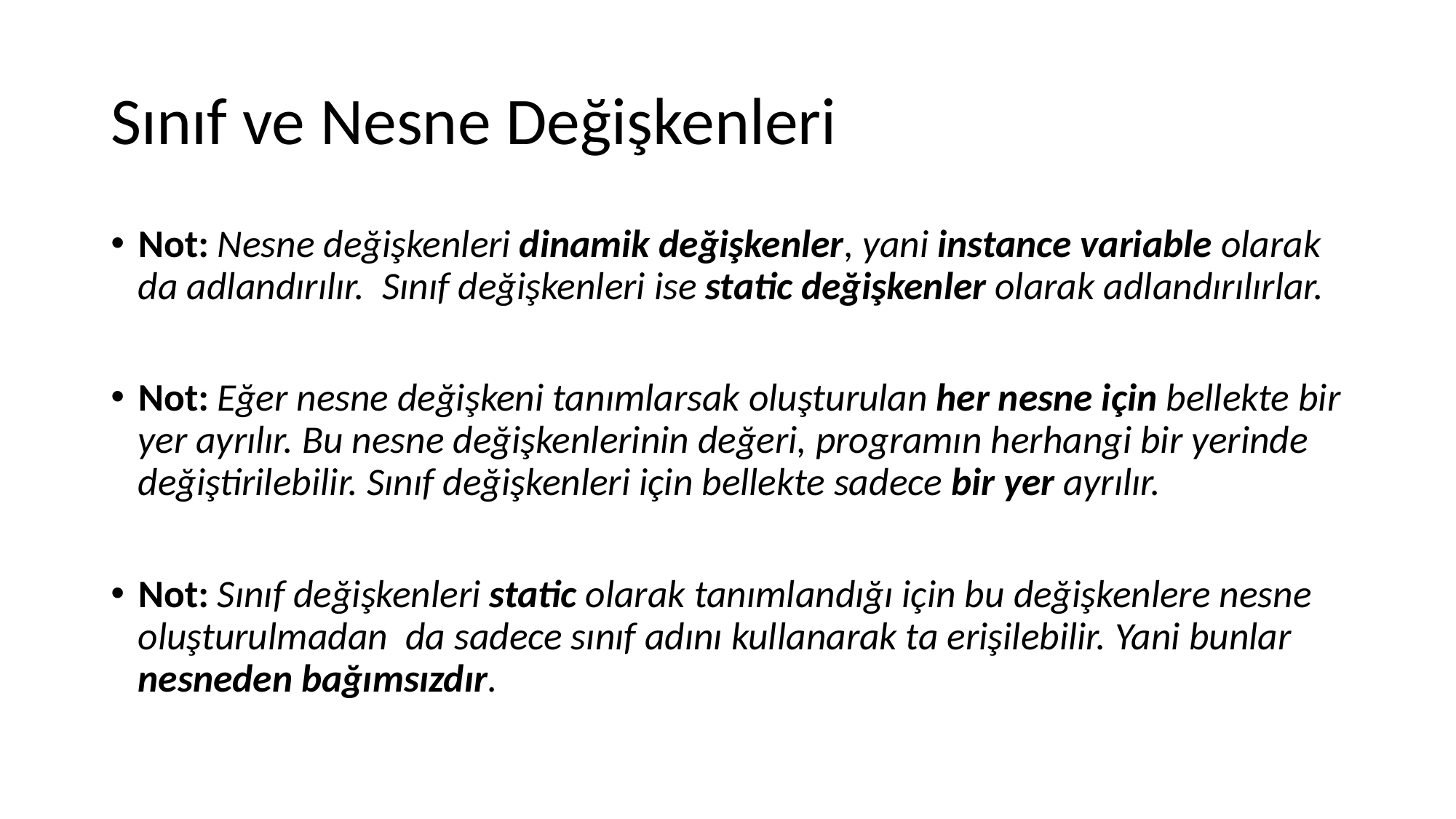

# Sınıf ve Nesne Değişkenleri
Not: Nesne değişkenleri dinamik değişkenler, yani instance variable olarak da adlandırılır.  Sınıf değişkenleri ise static değişkenler olarak adlandırılırlar.

Not: Eğer nesne değişkeni tanımlarsak oluşturulan her nesne için bellekte bir yer ayrılır. Bu nesne değişkenlerinin değeri, programın herhangi bir yerinde değiştirilebilir. Sınıf değişkenleri için bellekte sadece bir yer ayrılır.

Not: Sınıf değişkenleri static olarak tanımlandığı için bu değişkenlere nesne oluşturulmadan  da sadece sınıf adını kullanarak ta erişilebilir. Yani bunlar nesneden bağımsızdır.